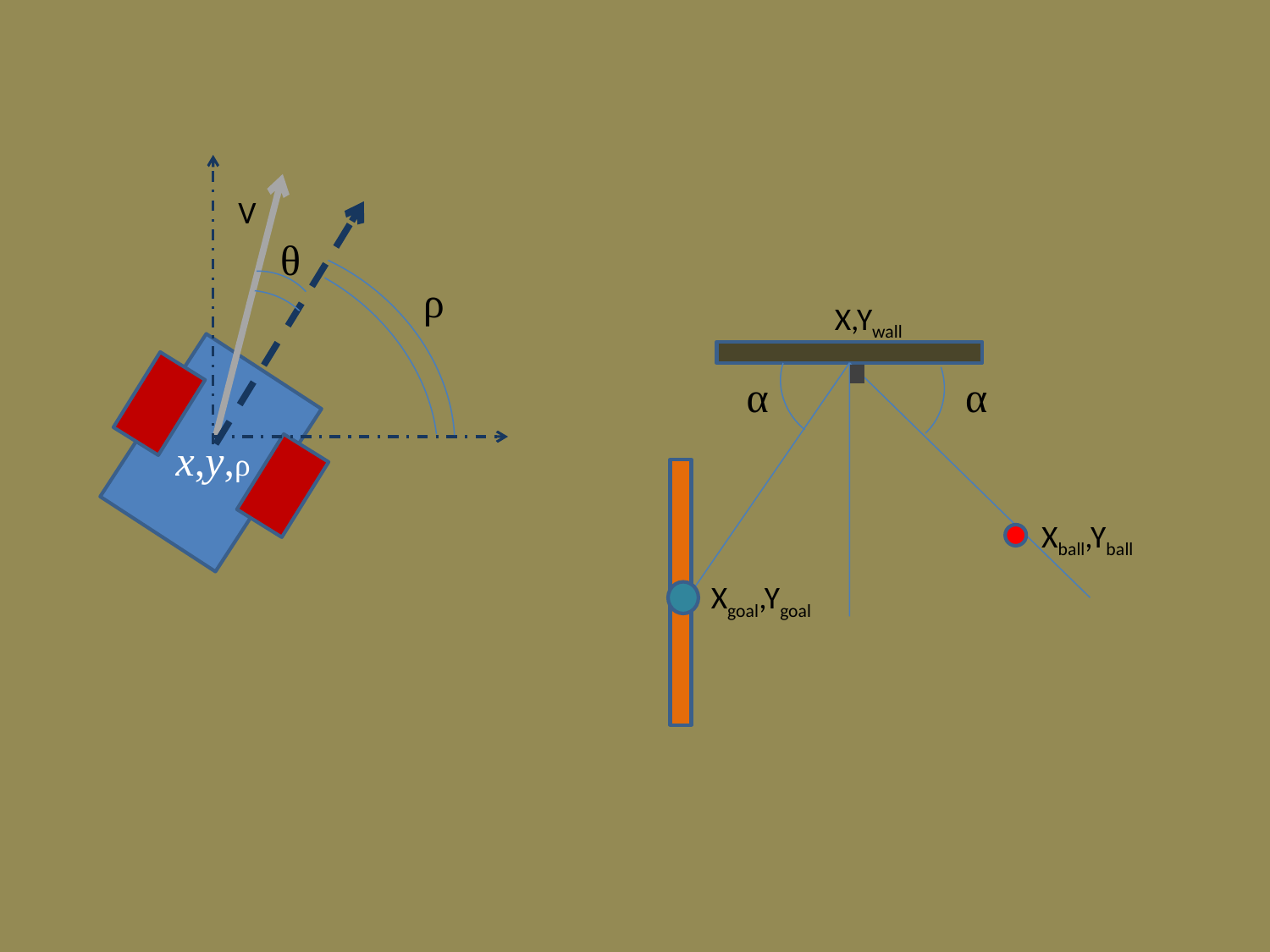

V
θ

ρ

x,y,ρ

X,Ywall

α
α

Xball,Yball

Xgoal,Ygoal